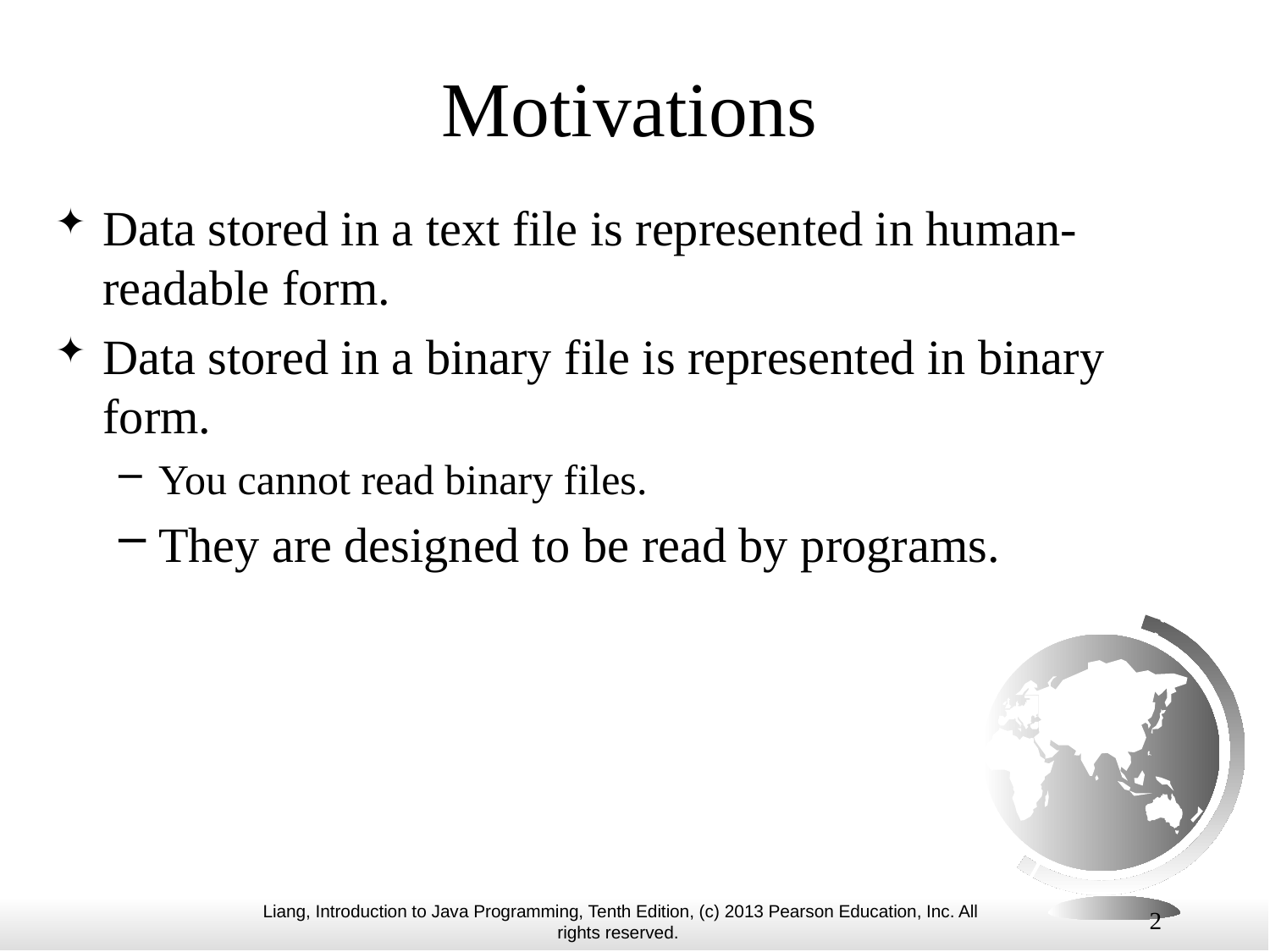

# Motivations

Data stored in a text file is represented in human-readable form.
Data stored in a binary file is represented in binary form.
You cannot read binary files.
They are designed to be read by programs.

2